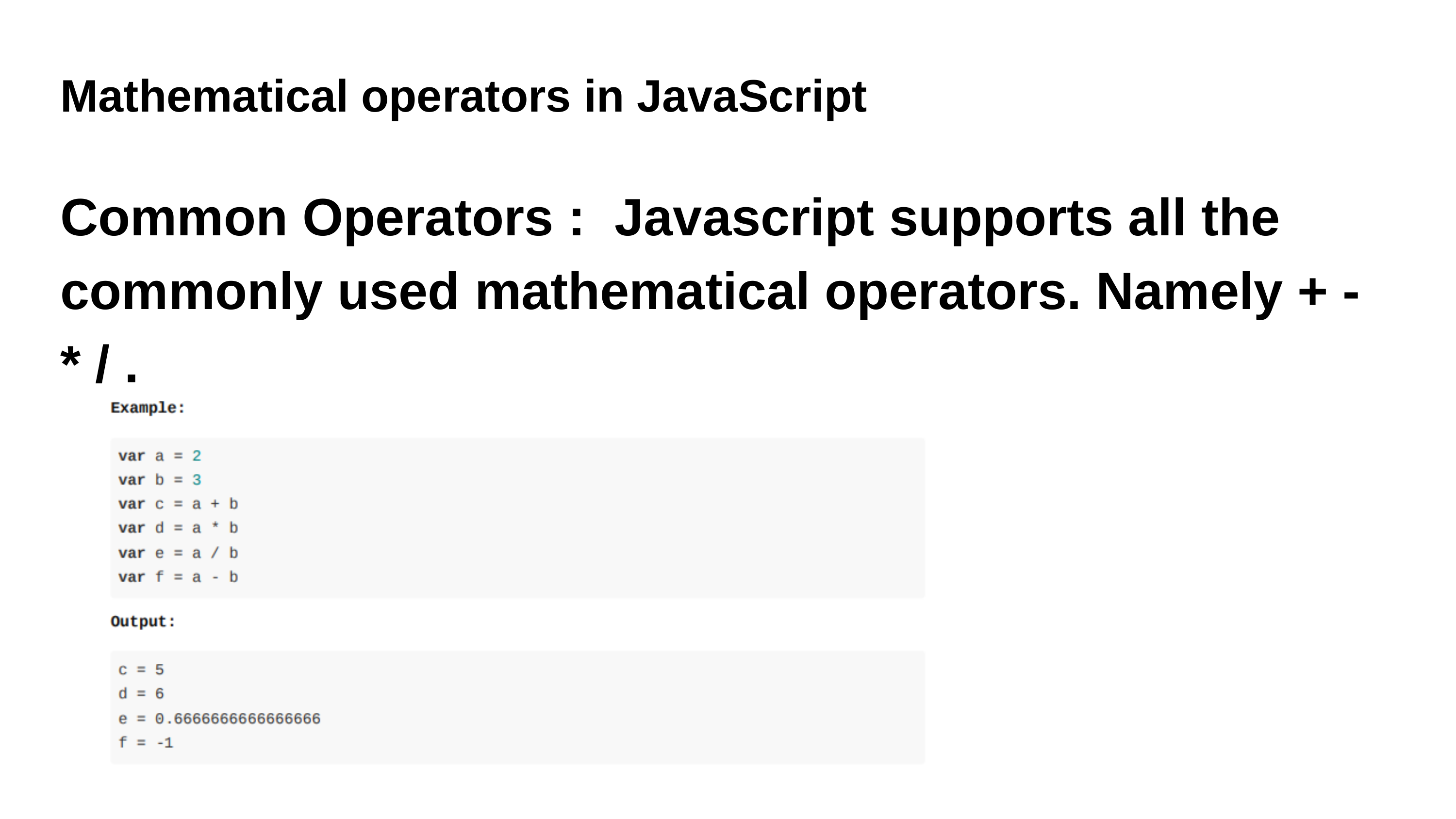

Mathematical operators in JavaScript
Common Operators :  Javascript supports all the commonly used mathematical operators. Namely + - * / .